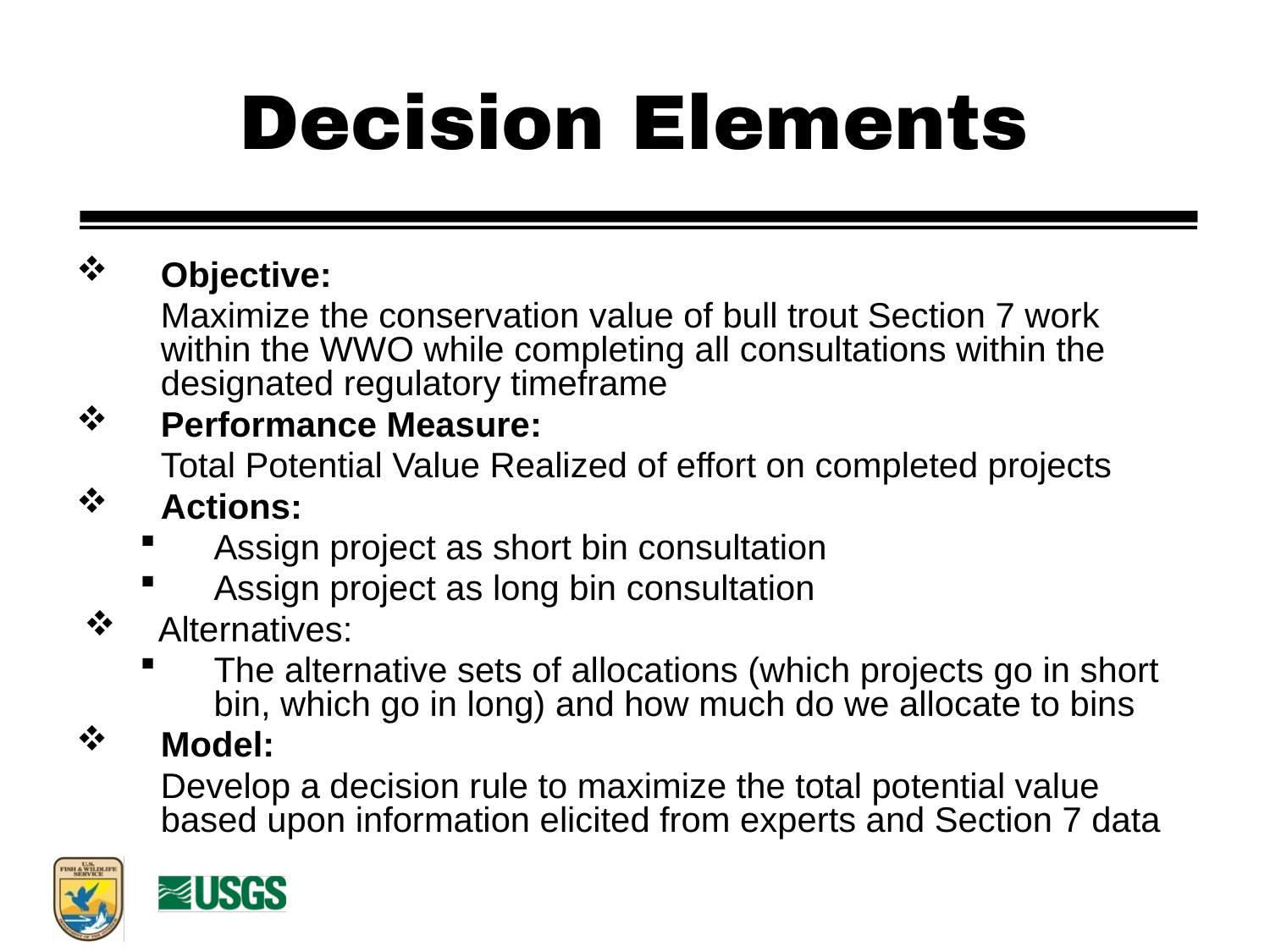

# Decision Elements
Objective:
	Maximize the conservation value of bull trout Section 7 work within the WWO while completing all consultations within the designated regulatory timeframe
Performance Measure:
	Total Potential Value Realized of effort on completed projects
Actions:
Assign project as short bin consultation
Assign project as long bin consultation
Alternatives:
The alternative sets of allocations (which projects go in short bin, which go in long) and how much do we allocate to bins
Model:
	Develop a decision rule to maximize the total potential value based upon information elicited from experts and Section 7 data